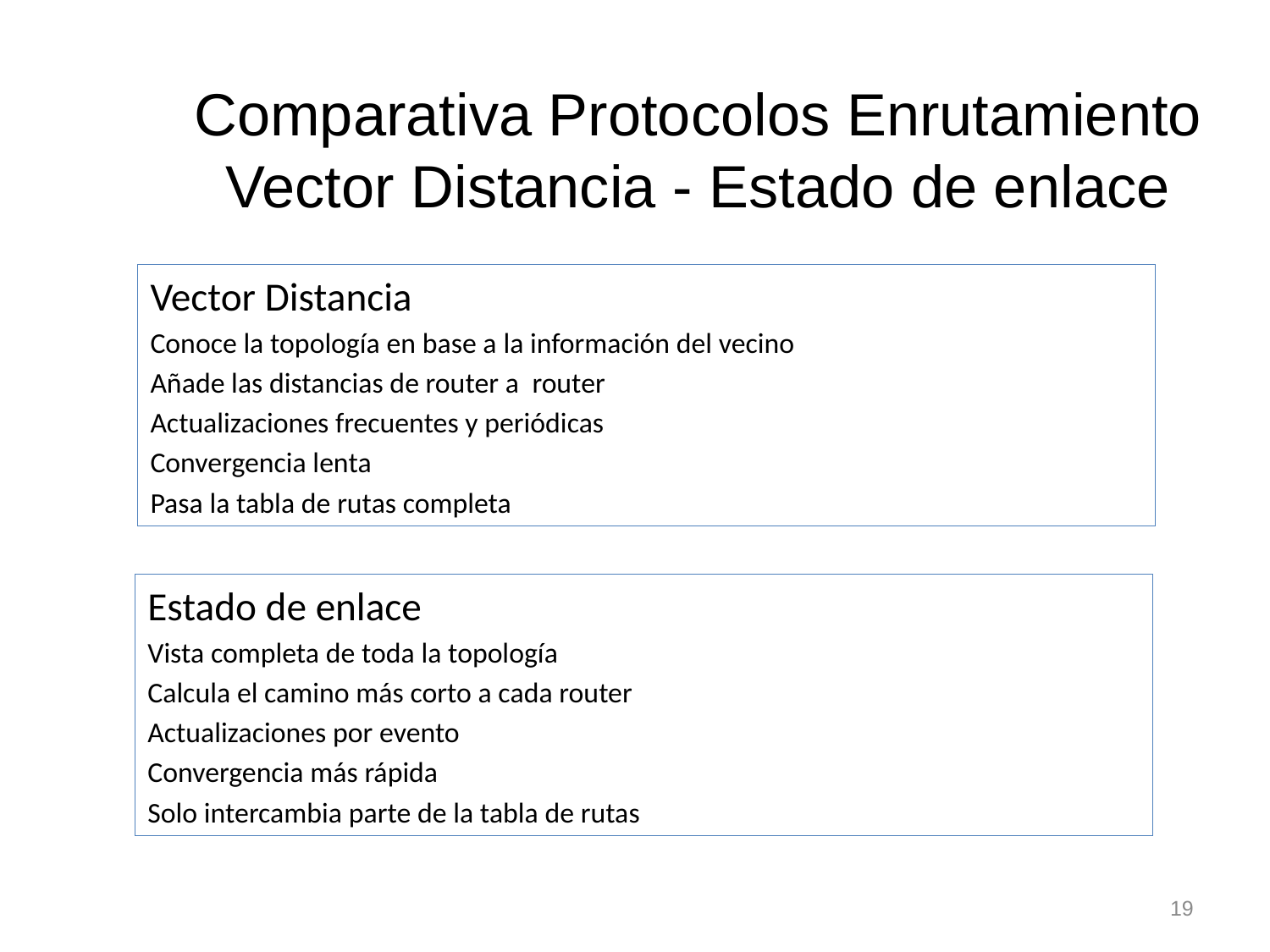

# Comparativa Protocolos Enrutamiento Vector Distancia - Estado de enlace
Vector Distancia
Conoce la topología en base a la información del vecino
Añade las distancias de router a  router
Actualizaciones frecuentes y periódicas
Convergencia lenta
Pasa la tabla de rutas completa
Estado de enlace
Vista completa de toda la topología
Calcula el camino más corto a cada router
Actualizaciones por evento
Convergencia más rápida
Solo intercambia parte de la tabla de rutas
19